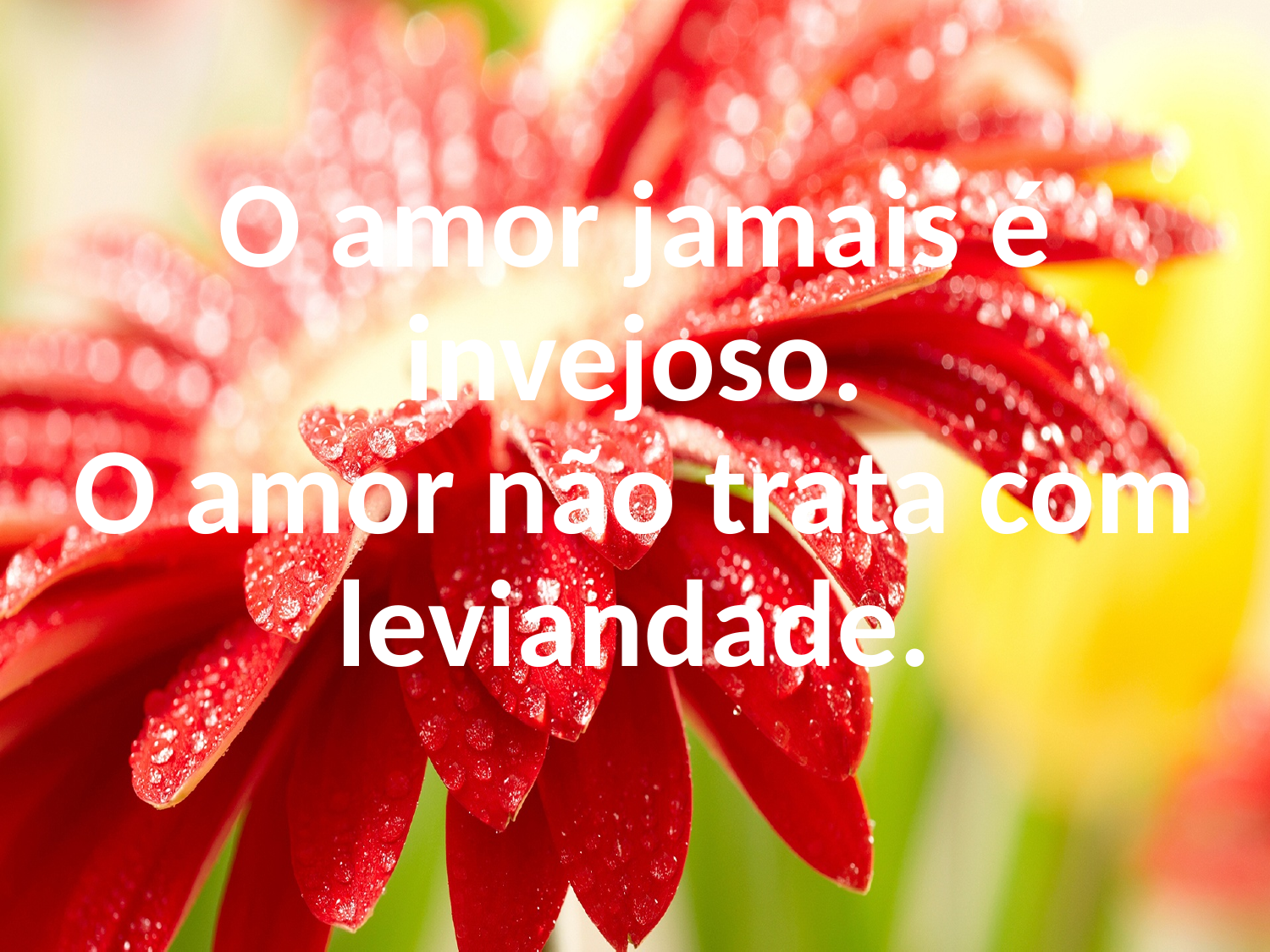

O amor jamais é invejoso.
O amor não trata com leviandade.